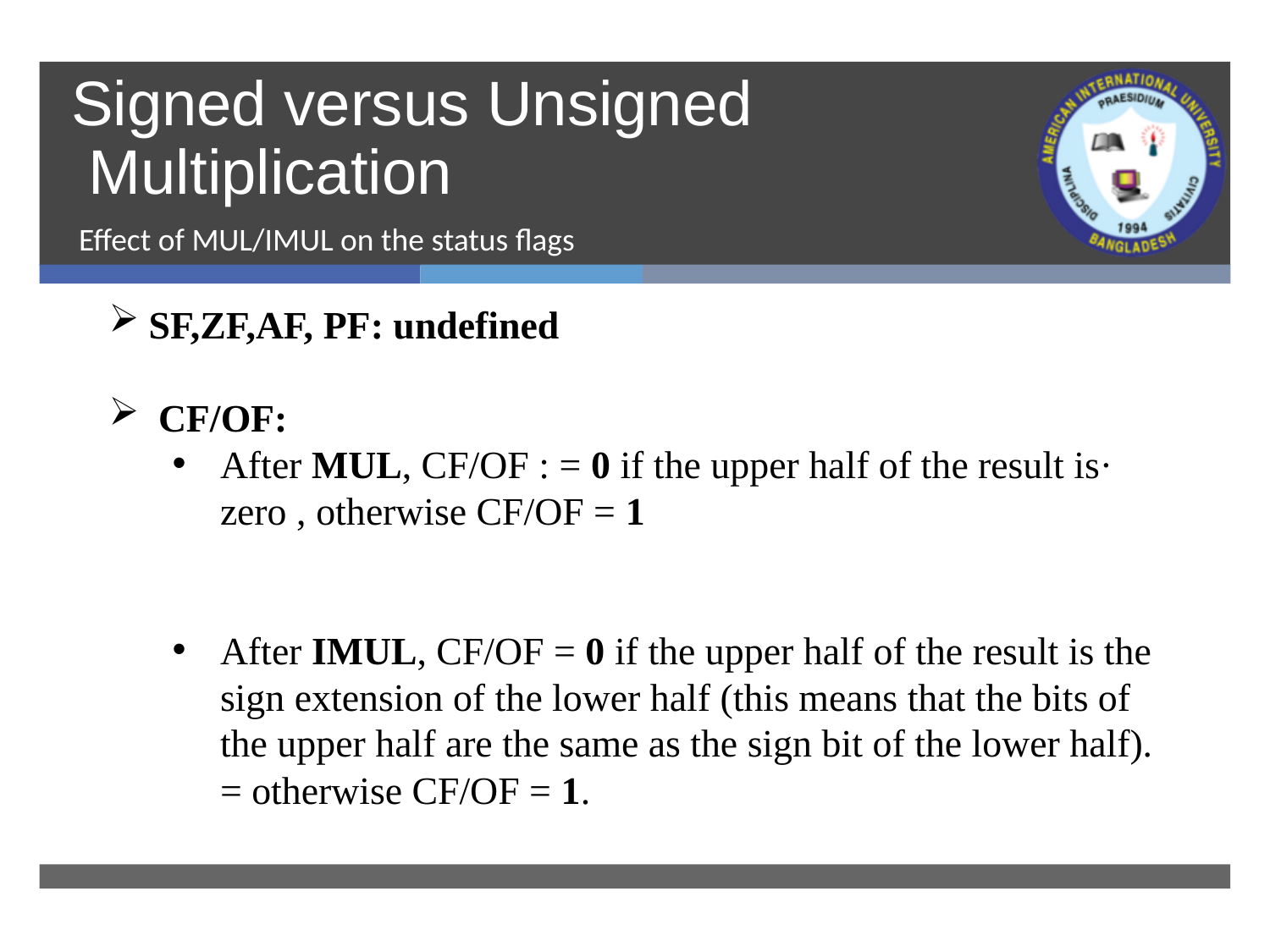

# Signed versus Unsigned Multiplication
Effect of MUL/IMUL on the status flags
SF,ZF,AF, PF: undefined

 CF/OF:
After MUL, CF/OF : = 0 if the upper half of the result is· zero , otherwise CF/OF = 1

After IMUL, CF/OF = 0 if the upper half of the result is the sign extension of the lower half (this means that the bits of the upper half are the same as the sign bit of the lower half). = otherwise CF/OF = 1.